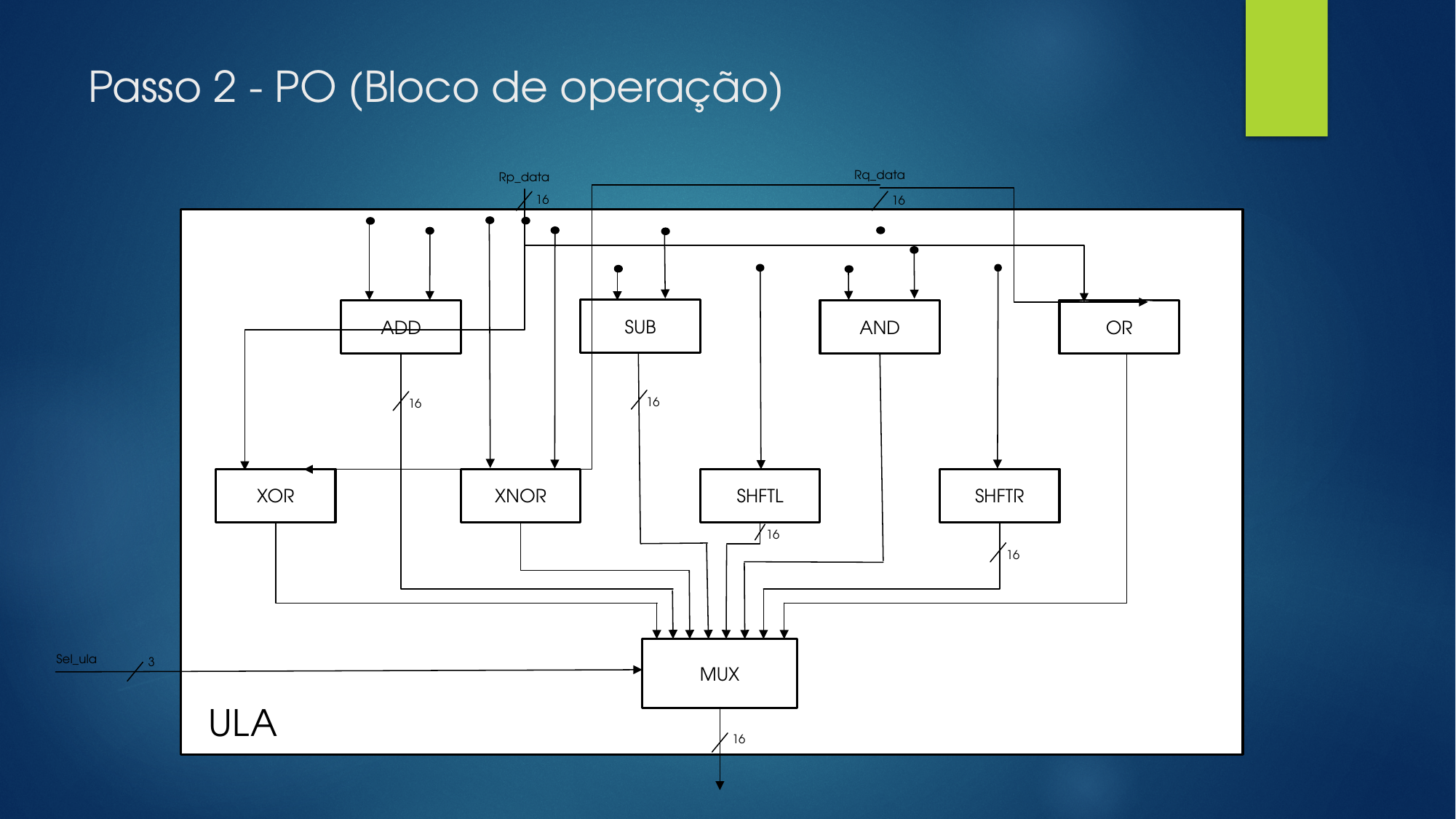

# Passo 2 - PO (Bloco de operação)
Rq_data
Rp_data
16
16

SUB
OR
ADD
AND

16
16
SHFTL
SHFTR
XOR
XNOR

16
16
MUX
Sel_ula
3
ULA
16